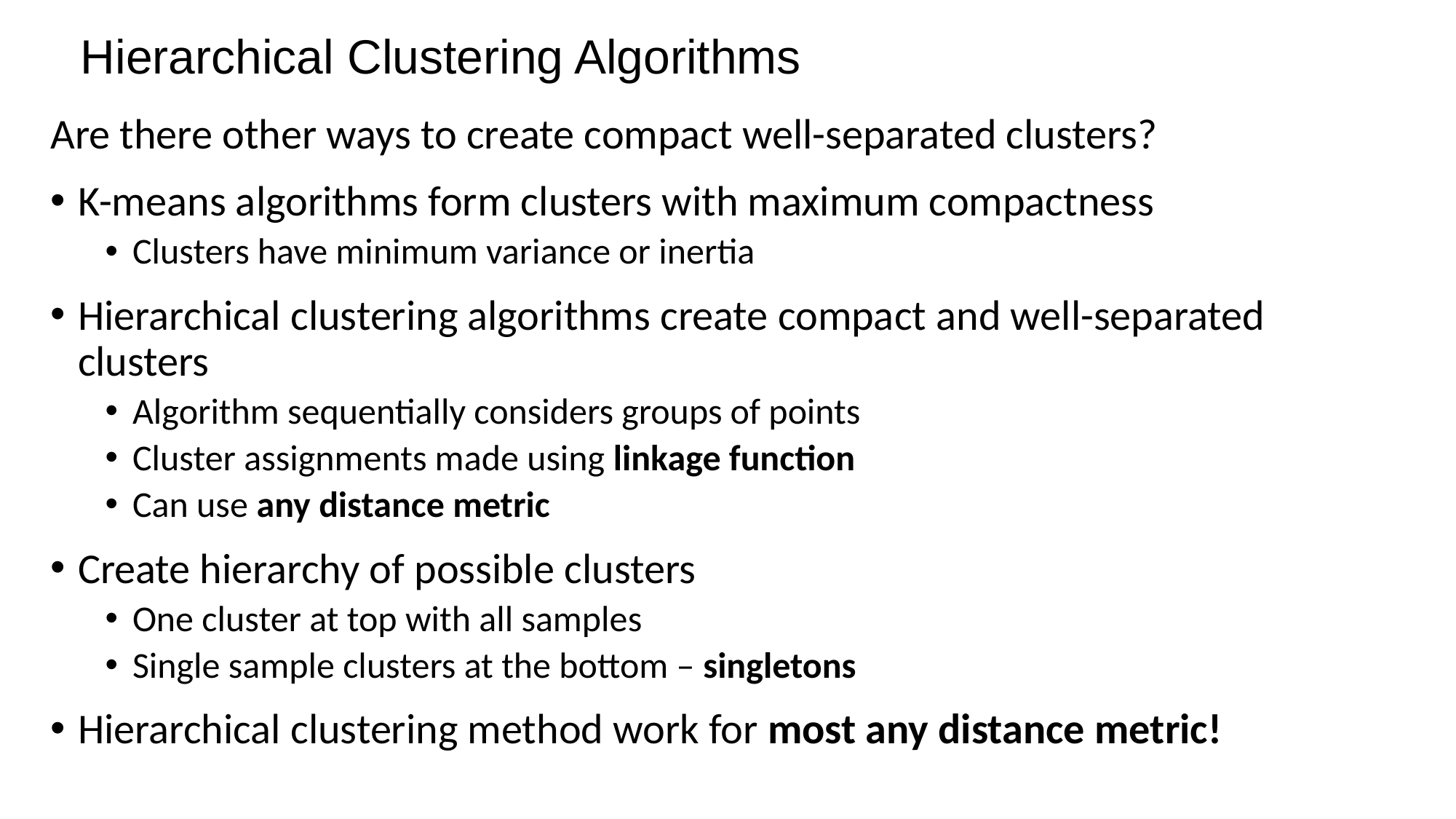

# Hierarchical Clustering Algorithms
Are there other ways to create compact well-separated clusters?
K-means algorithms form clusters with maximum compactness
Clusters have minimum variance or inertia
Hierarchical clustering algorithms create compact and well-separated clusters
Algorithm sequentially considers groups of points
Cluster assignments made using linkage function
Can use any distance metric
Create hierarchy of possible clusters
One cluster at top with all samples
Single sample clusters at the bottom – singletons
Hierarchical clustering method work for most any distance metric!